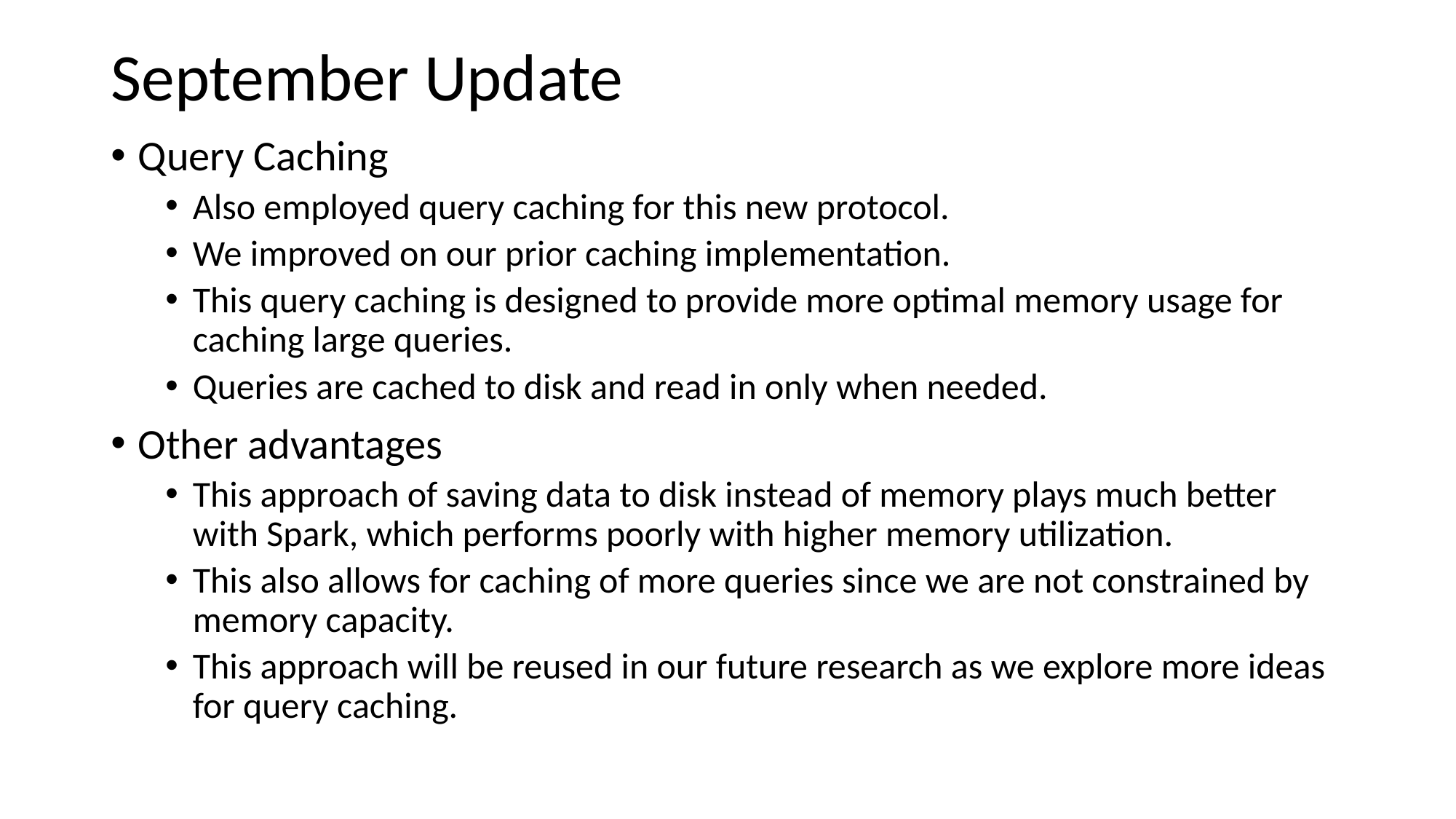

# September Update
Query Caching
Also employed query caching for this new protocol.
We improved on our prior caching implementation.
This query caching is designed to provide more optimal memory usage for caching large queries.
Queries are cached to disk and read in only when needed.
Other advantages
This approach of saving data to disk instead of memory plays much better with Spark, which performs poorly with higher memory utilization.
This also allows for caching of more queries since we are not constrained by memory capacity.
This approach will be reused in our future research as we explore more ideas for query caching.